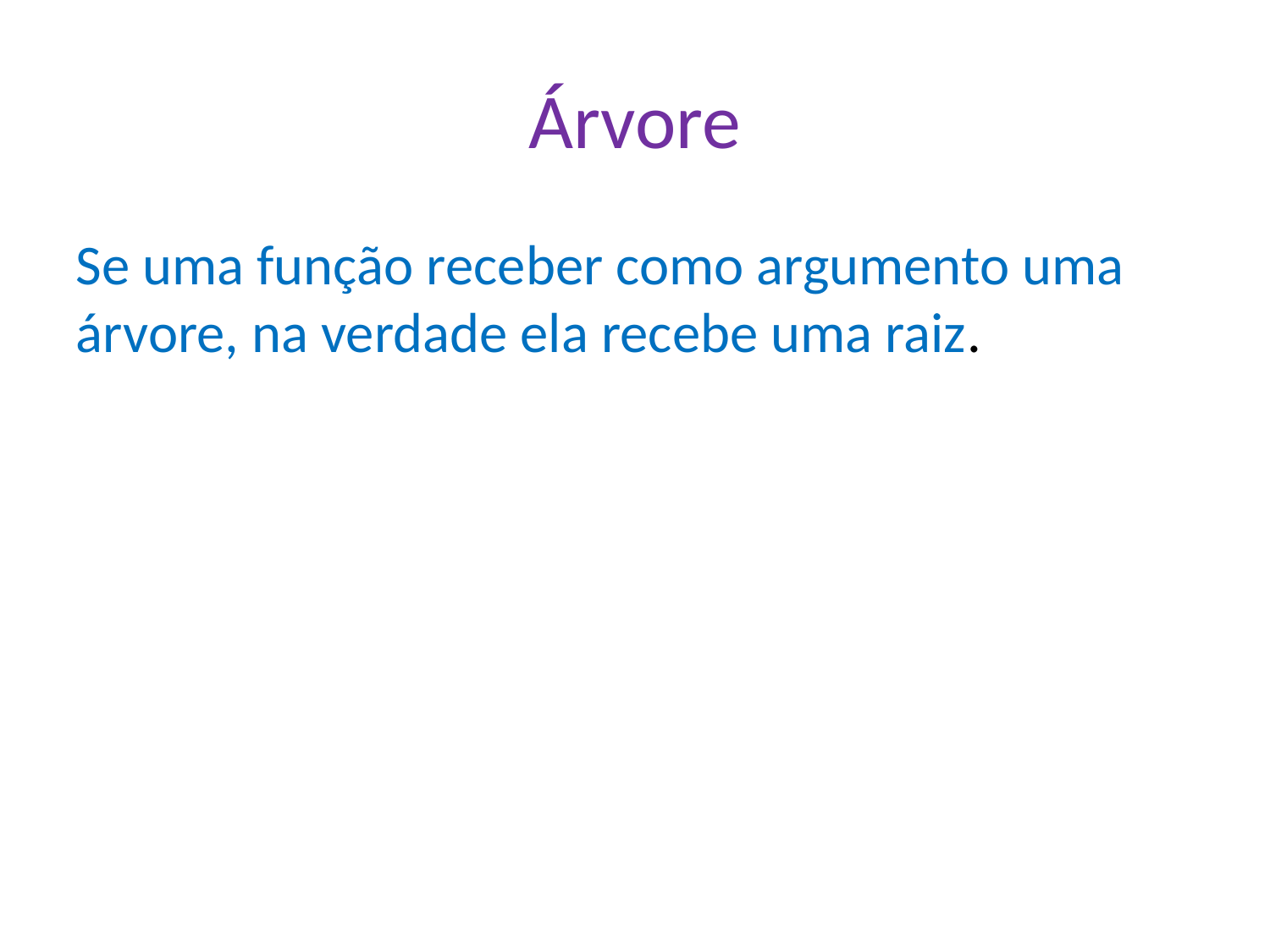

# Árvore
Se uma função receber como argumento uma árvore, na verdade ela recebe uma raiz.